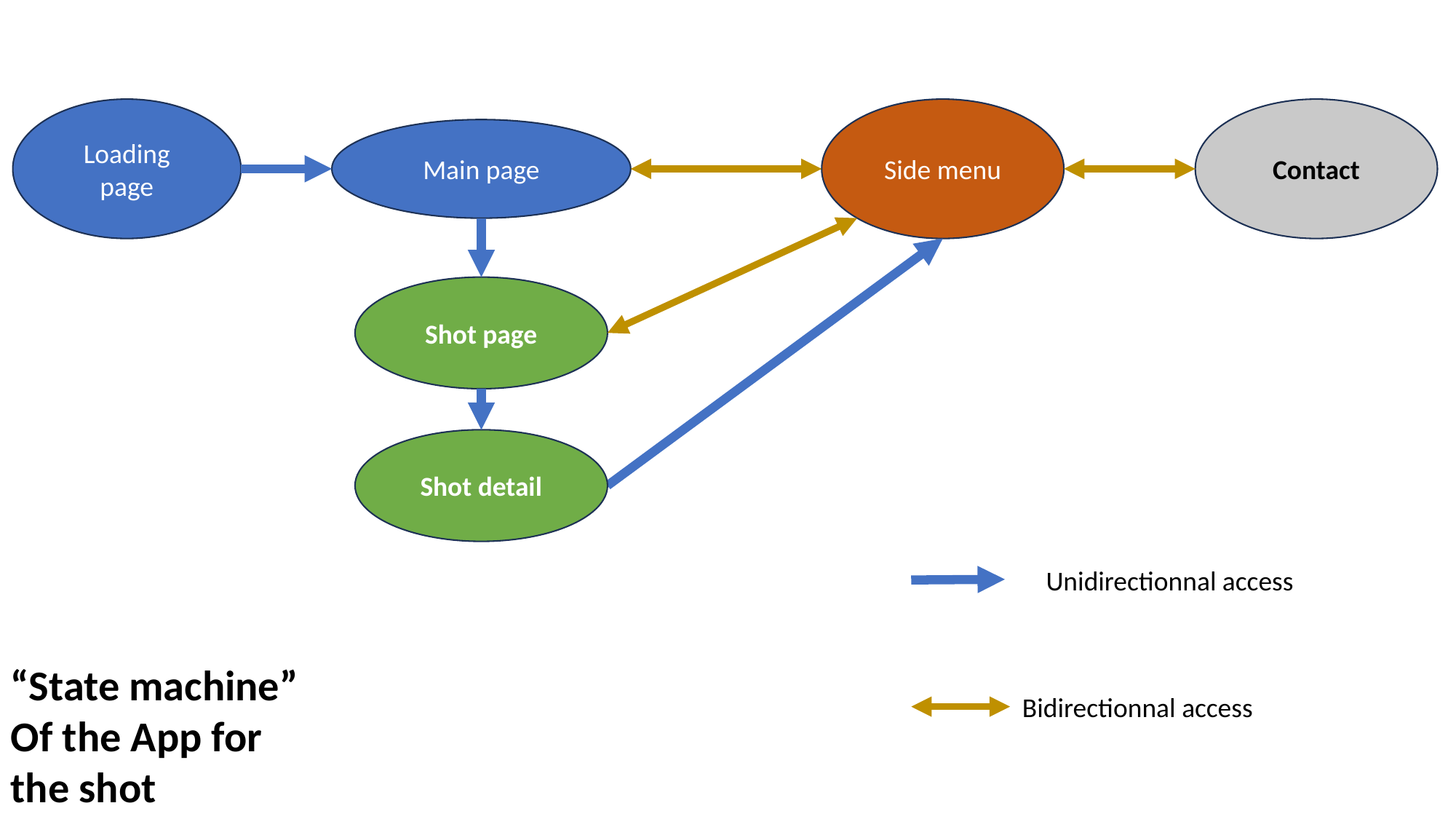

Loading page
Side menu
Contact
Main page
Shot page
Shot detail
Unidirectionnal access
“State machine”
Of the App for the shot

Bidirectionnal access